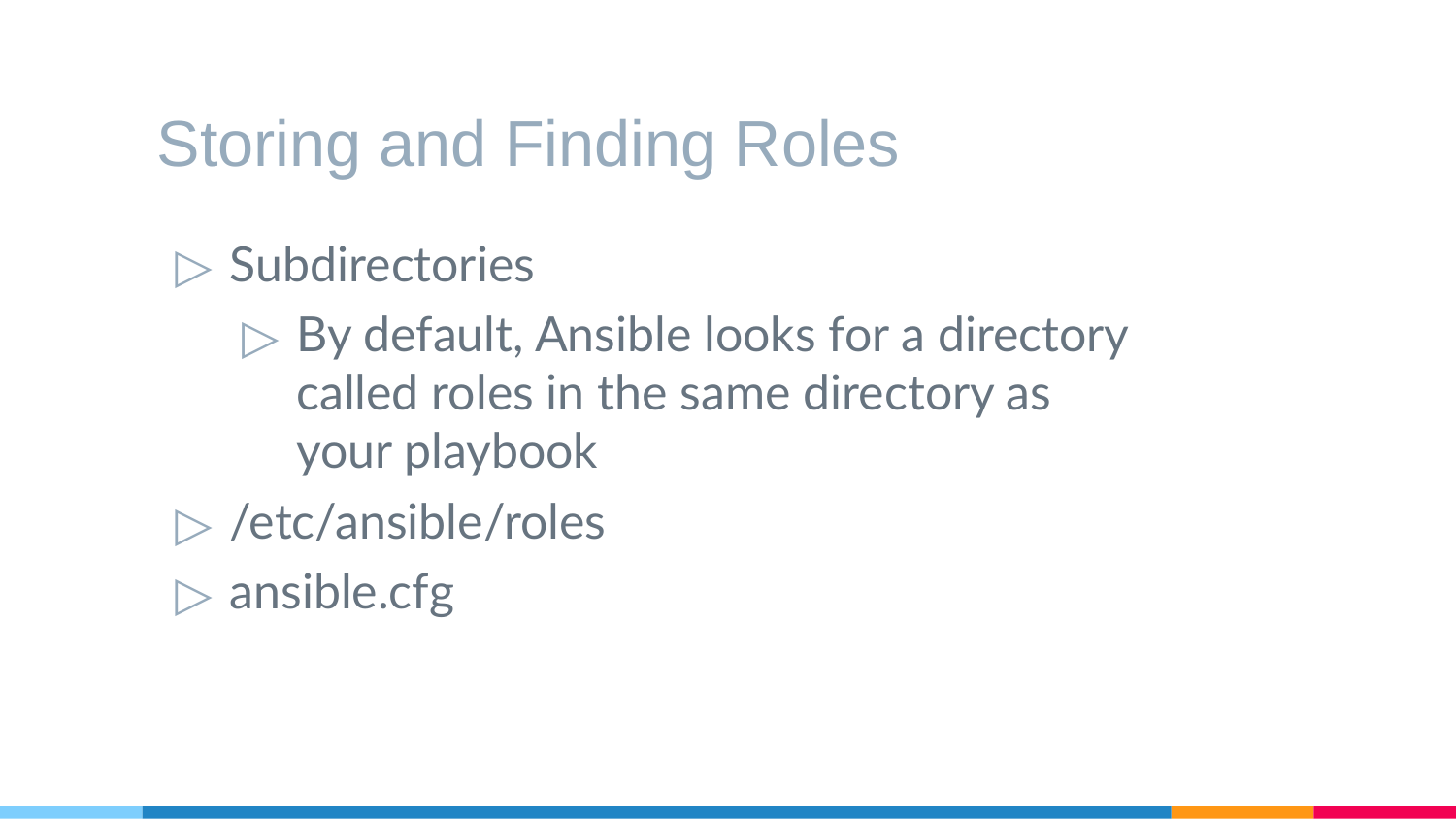

# Storing and Finding Roles
Subdirectories
By default, Ansible looks for a directory called roles in the same directory as your playbook
/etc/ansible/roles
ansible.cfg